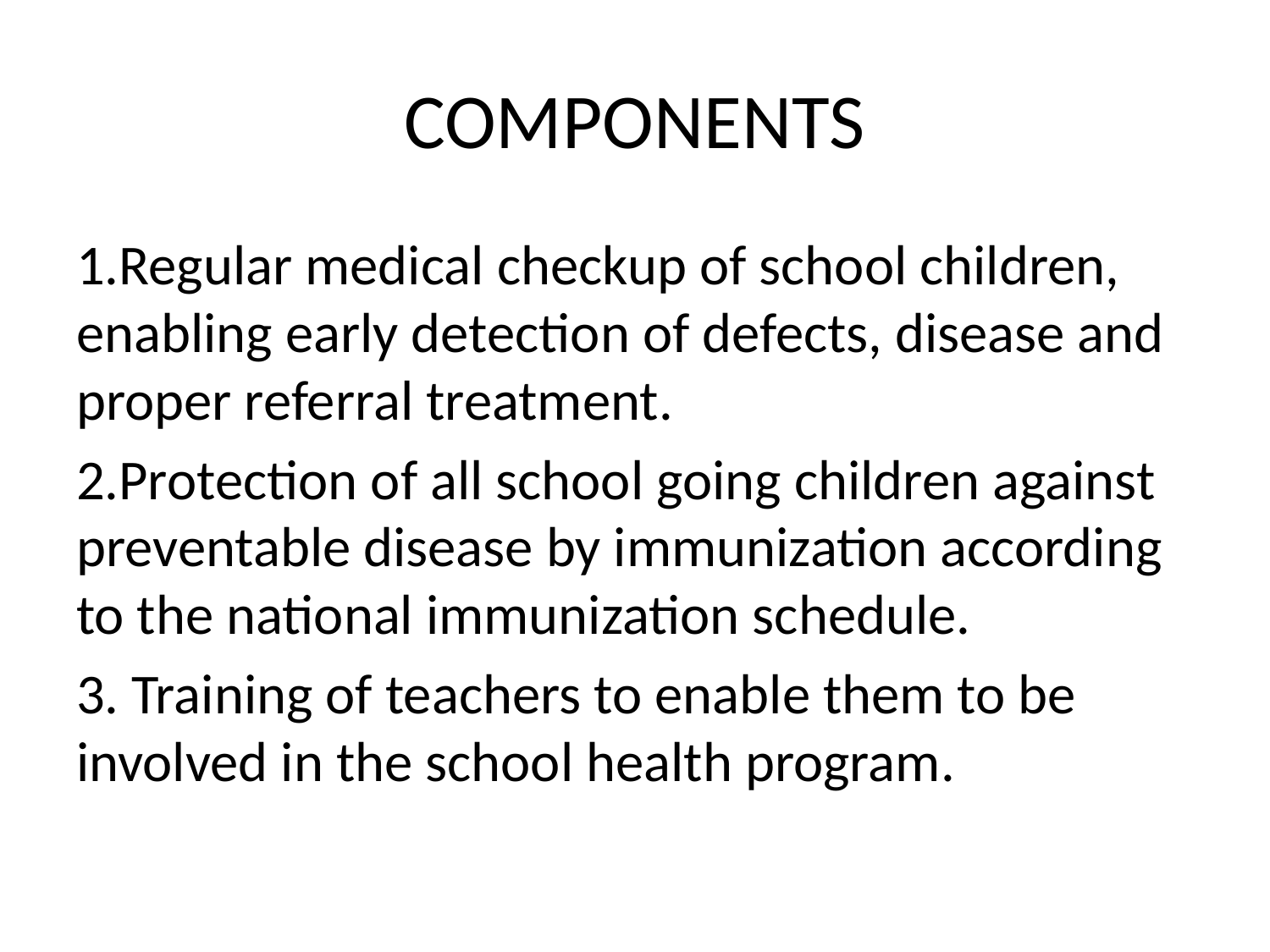

# COMPONENTS
1.Regular medical checkup of school children, enabling early detection of defects, disease and proper referral treatment.
2.Protection of all school going children against preventable disease by immunization according to the national immunization schedule.
3. Training of teachers to enable them to be involved in the school health program.